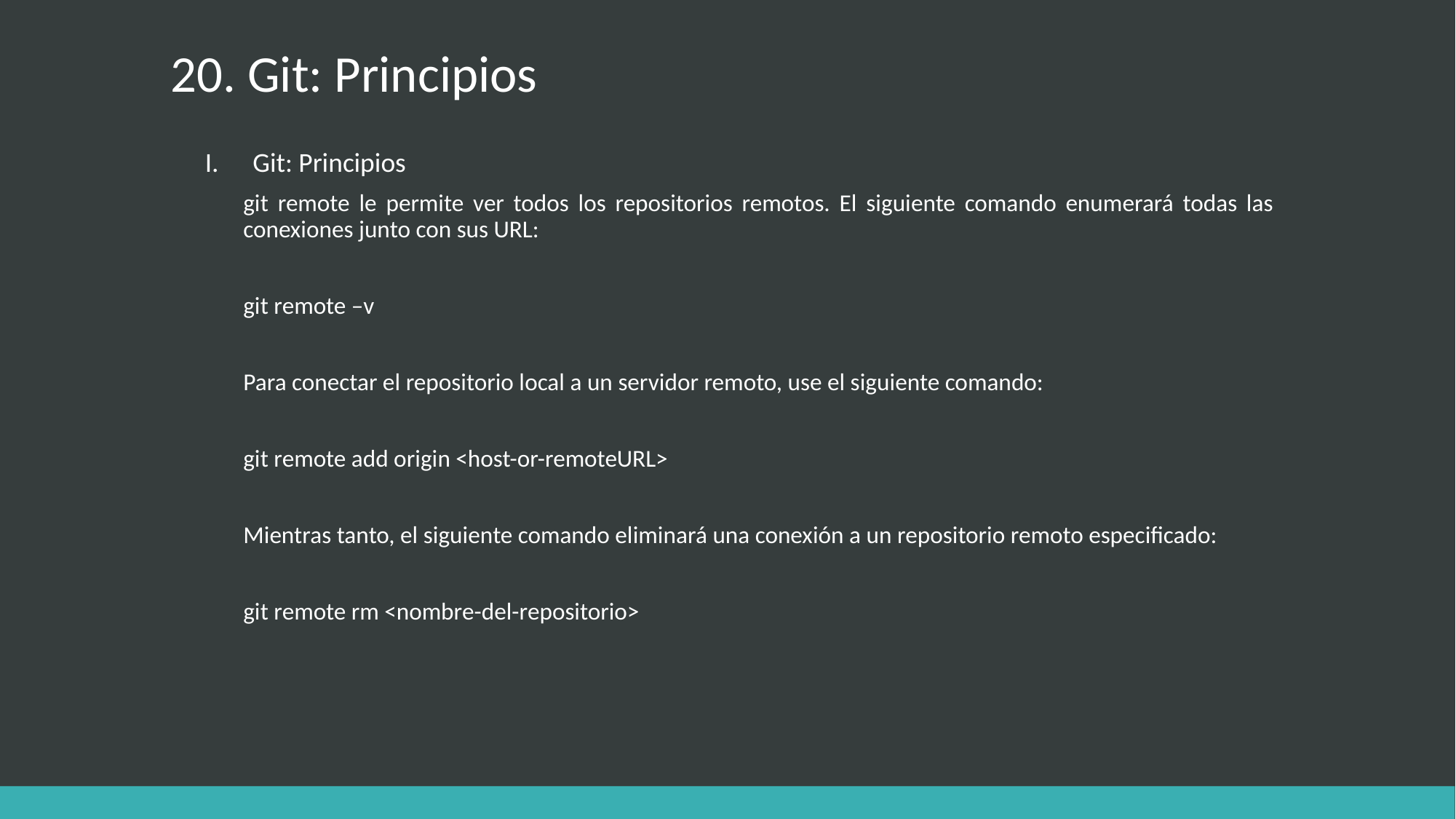

# 20. Git: Principios
Git: Principios
git remote le permite ver todos los repositorios remotos. El siguiente comando enumerará todas las conexiones junto con sus URL:

git remote –v

Para conectar el repositorio local a un servidor remoto, use el siguiente comando:

git remote add origin <host-or-remoteURL>

Mientras tanto, el siguiente comando eliminará una conexión a un repositorio remoto especificado:

git remote rm <nombre-del-repositorio>